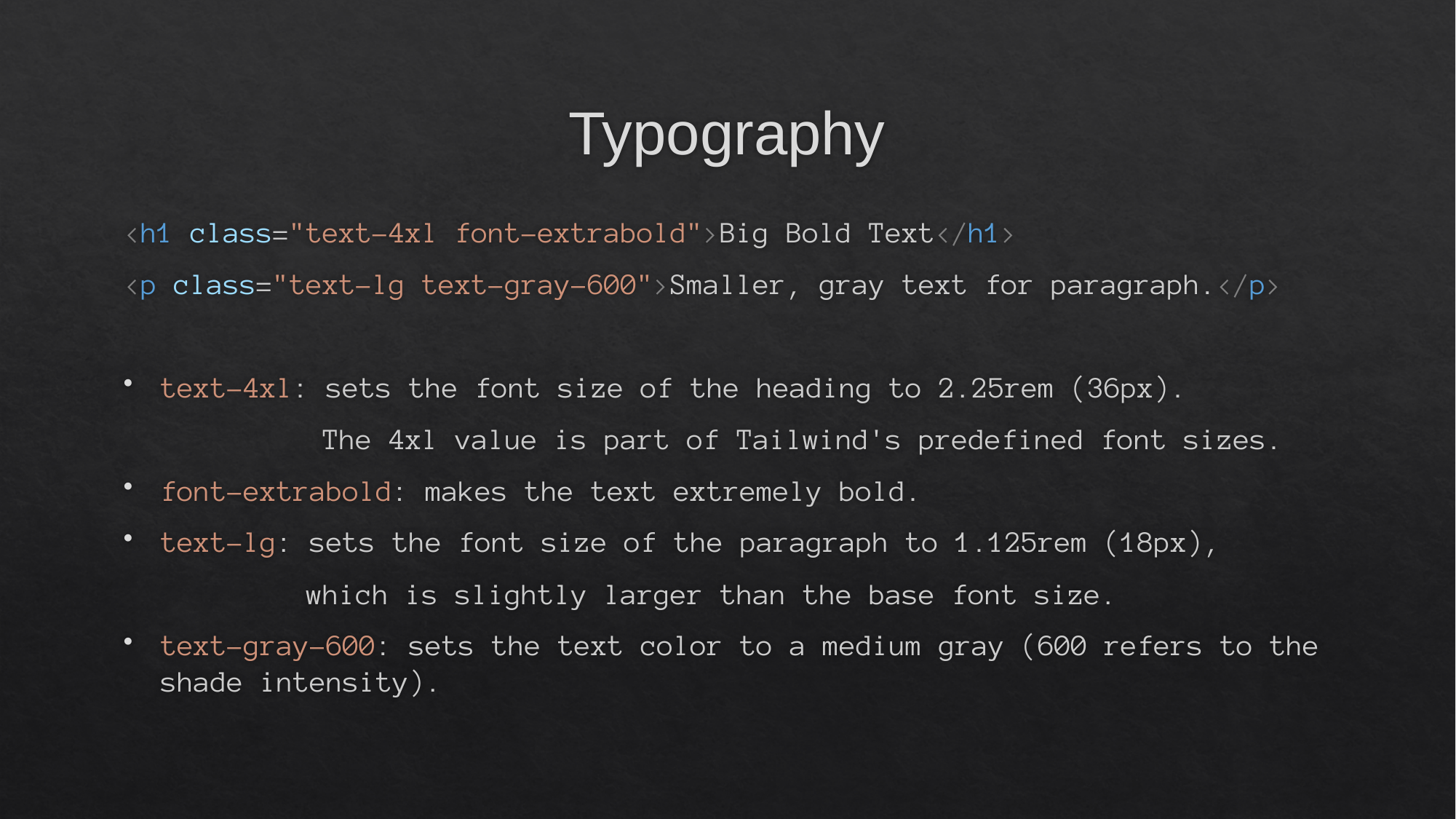

# Typography
<h1 class="text-4xl font-extrabold">Big Bold Text</h1>
<p class="text-lg text-gray-600">Smaller, gray text for paragraph.</p>

text-4xl: sets the font size of the heading to 2.25rem (36px).
            The 4xl value is part of Tailwind's predefined font sizes.
font-extrabold: makes the text extremely bold.
text-lg: sets the font size of the paragraph to 1.125rem (18px),
           which is slightly larger than the base font size.
text-gray-600: sets the text color to a medium gray (600 refers to the shade intensity).